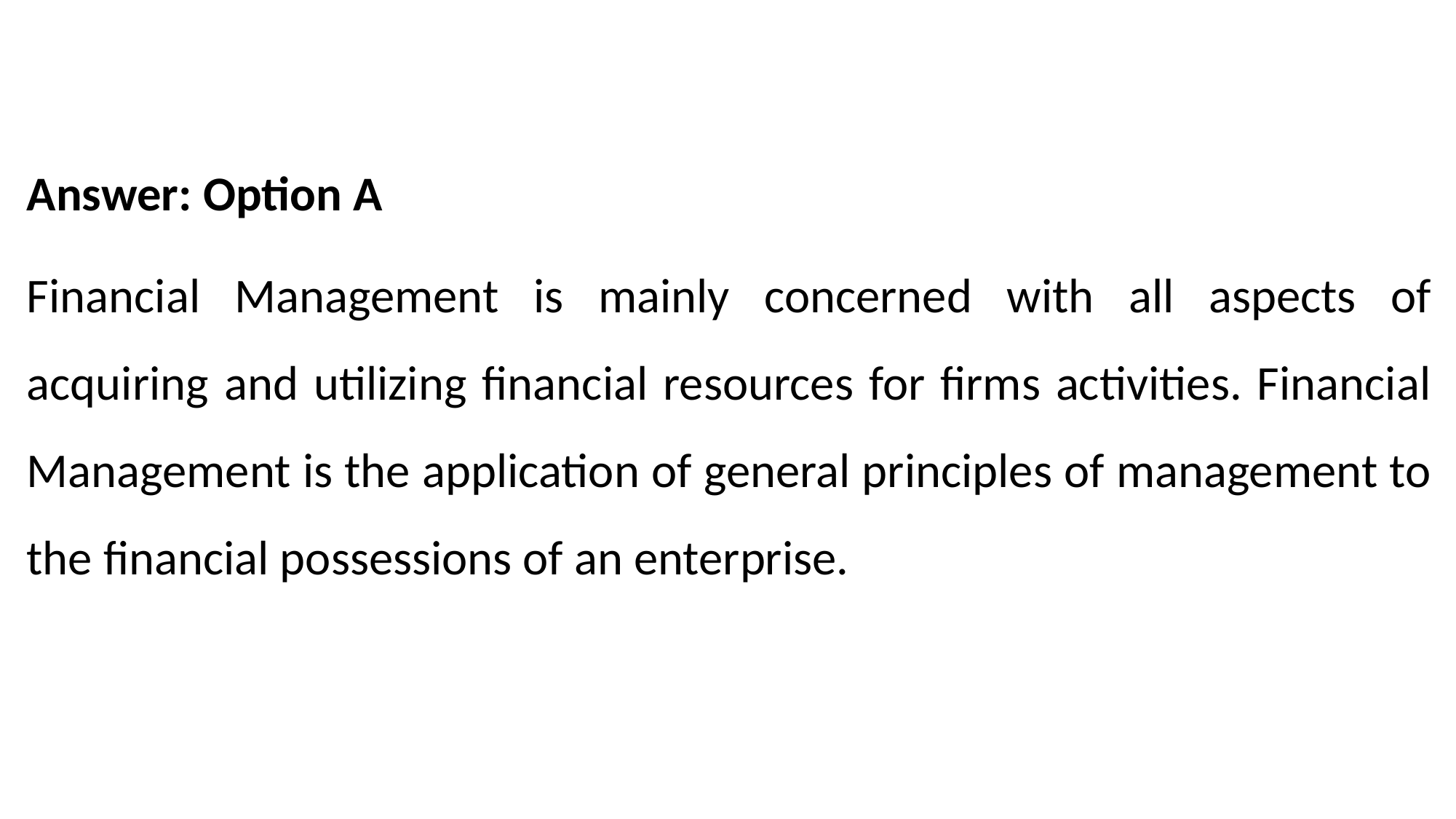

Answer: Option A
Financial Management is mainly concerned with all aspects of acquiring and utilizing financial resources for firms activities. Financial Management is the application of general principles of management to the financial possessions of an enterprise.